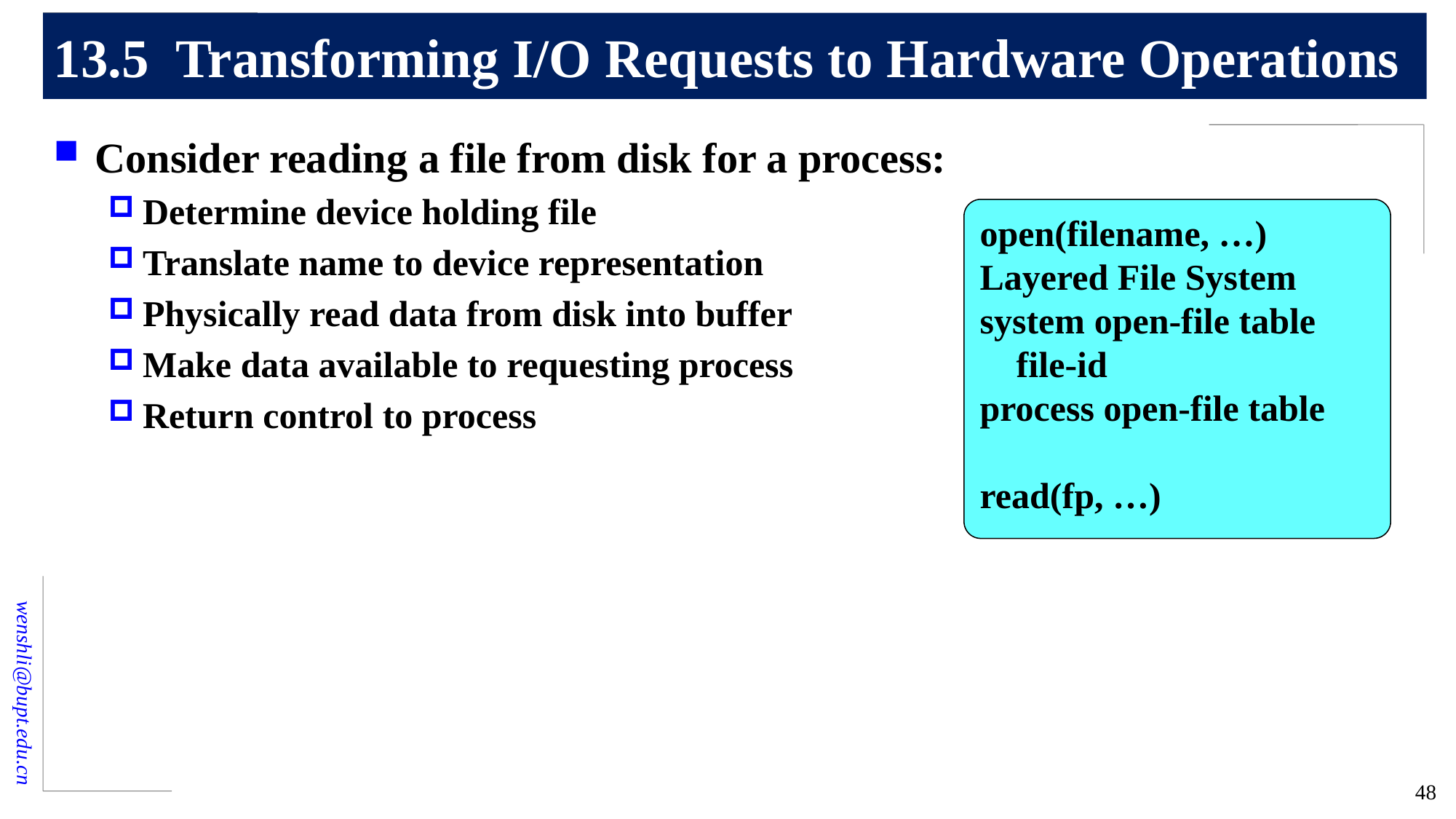

# 13.5  Transforming I/O Requests to Hardware Operations
Consider reading a file from disk for a process:
Determine device holding file
Translate name to device representation
Physically read data from disk into buffer
Make data available to requesting process
Return control to process

open(filename, …)
Layered File System
system open-file table
    file-id
process open-file table

read(fp, …)
48